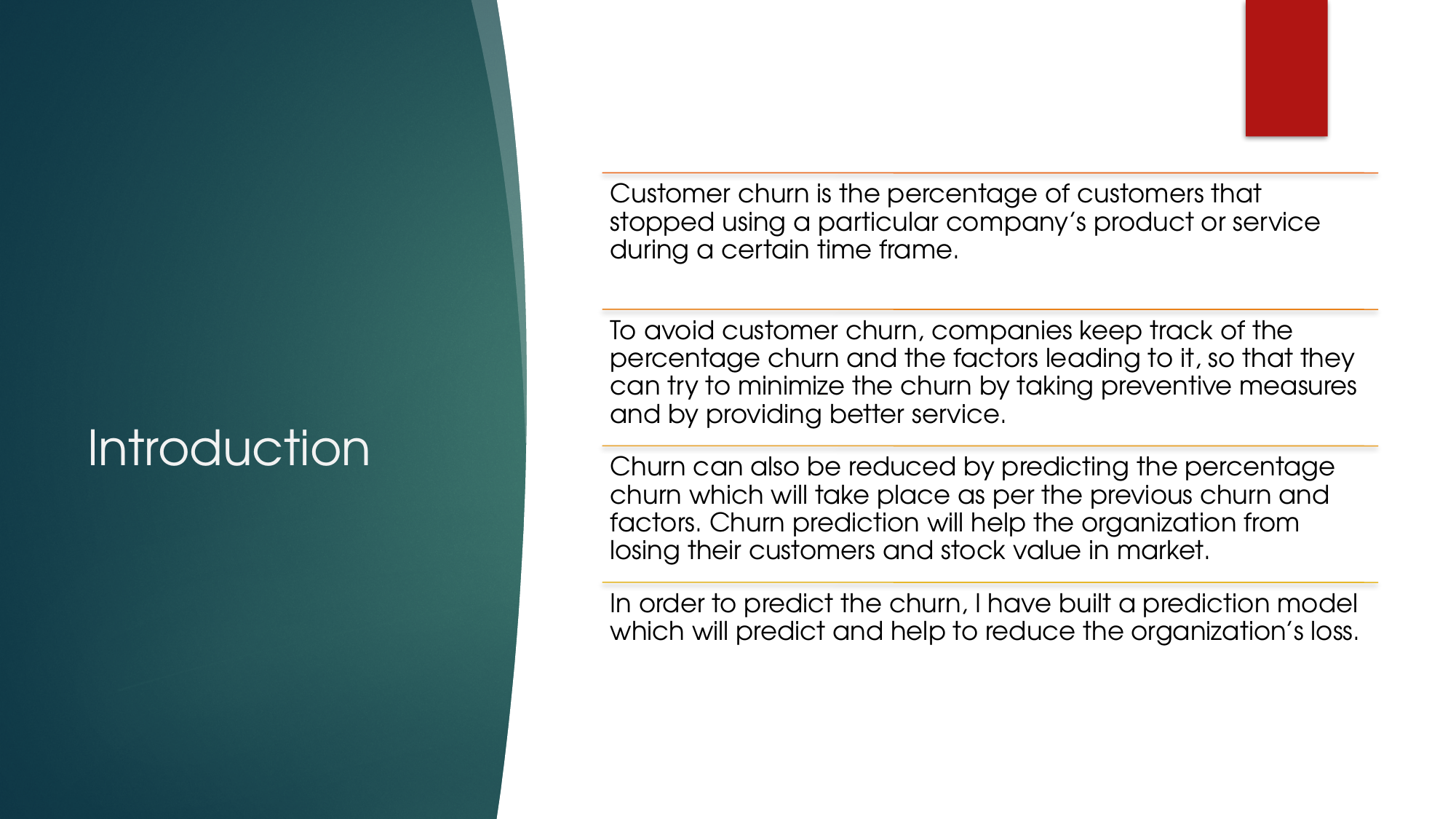

# Introduction
Customer churn is the percentage of customers that stopped using a particular company’s product or service during a certain time frame.
To avoid customer churn, companies keep track of the percentage churn and the factors leading to it, so that they can try to minimize the churn by taking preventive measures and by providing better service.
Churn can also be reduced by predicting the percentage churn which will take place as per the previous churn and factors. Churn prediction will help the organization from losing their customers and stock value in market.
In order to predict the churn, I have built a prediction model which will predict and help to reduce the organization’s loss.